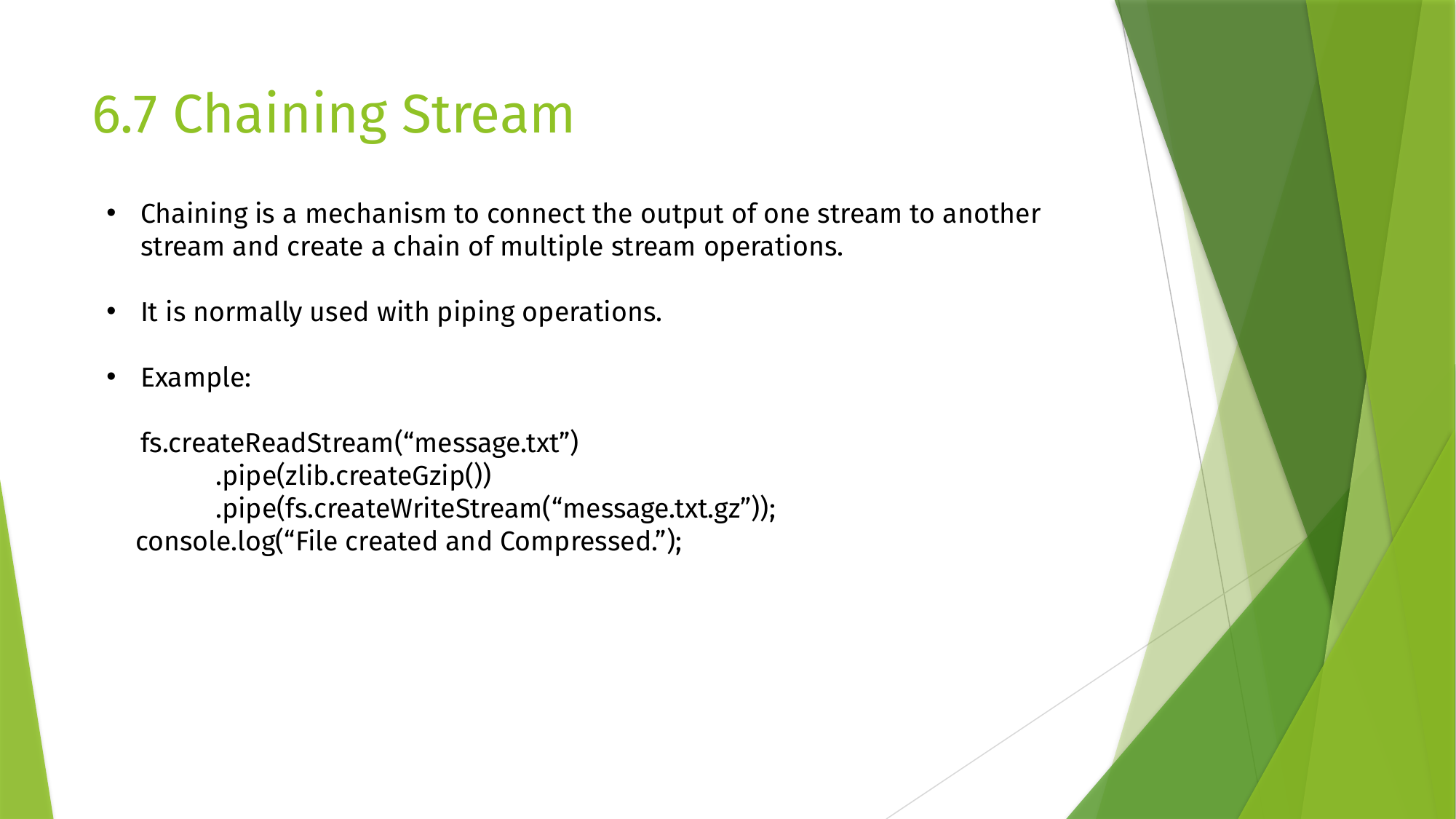

# 6.7 Chaining Stream
Chaining is a mechanism to connect the output of one stream to another stream and create a chain of multiple stream operations.
It is normally used with piping operations.
Example:
fs.createReadStream(“message.txt”)
	.pipe(zlib.createGzip())
	.pipe(fs.createWriteStream(“message.txt.gz”));
    console.log(“File created and Compressed.”);